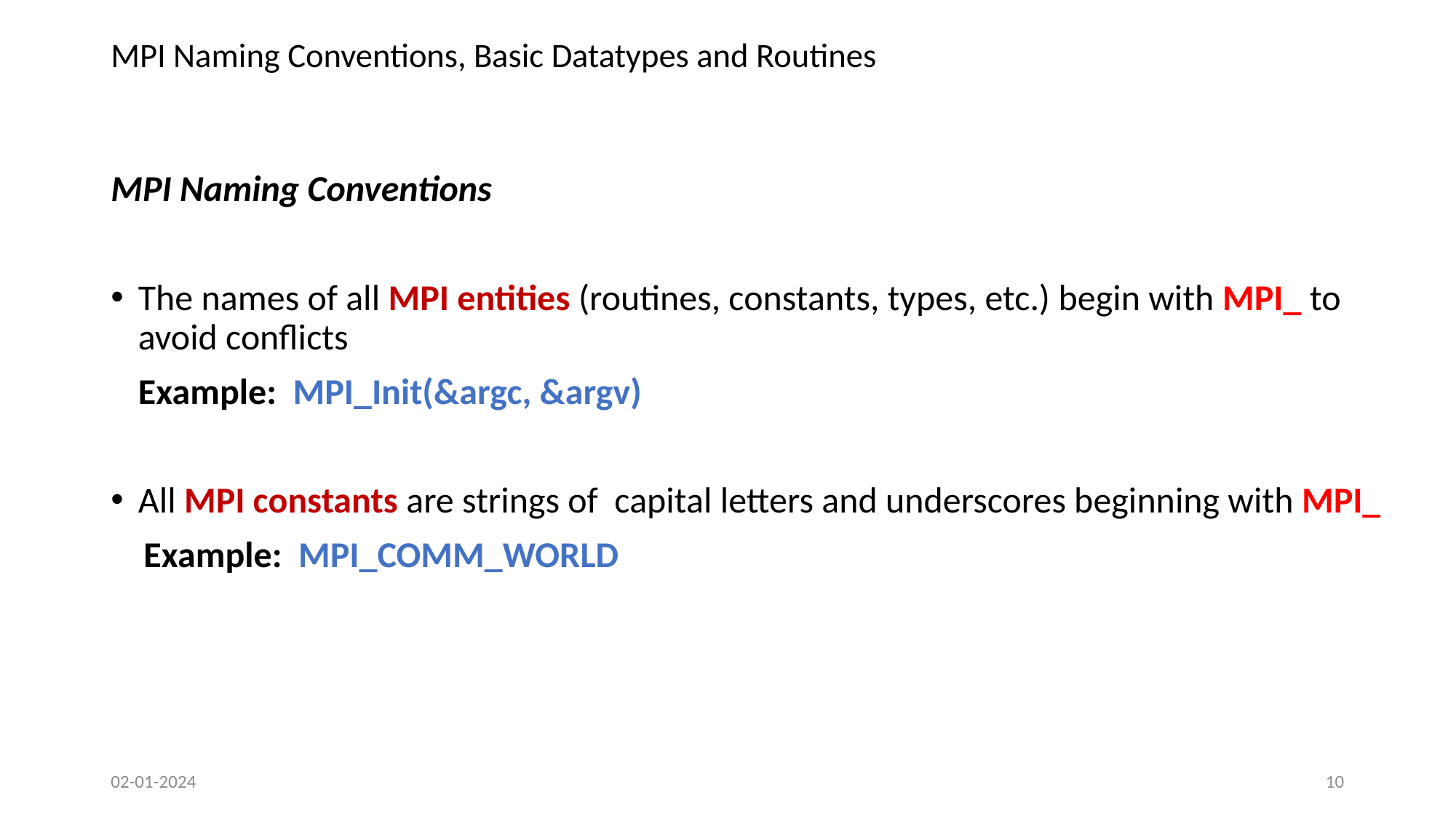

# MPI Naming Conventions, Basic Datatypes and Routines

MPI Naming Conventions

The names of all MPI entities (routines, constants, types, etc.) begin with MPI_ to avoid conflicts
 	Example:  MPI_Init(&argc, &argv)

All MPI constants are strings of  capital letters and underscores beginning with MPI_
    Example:  MPI_COMM_WORLD

02-01-2024

10